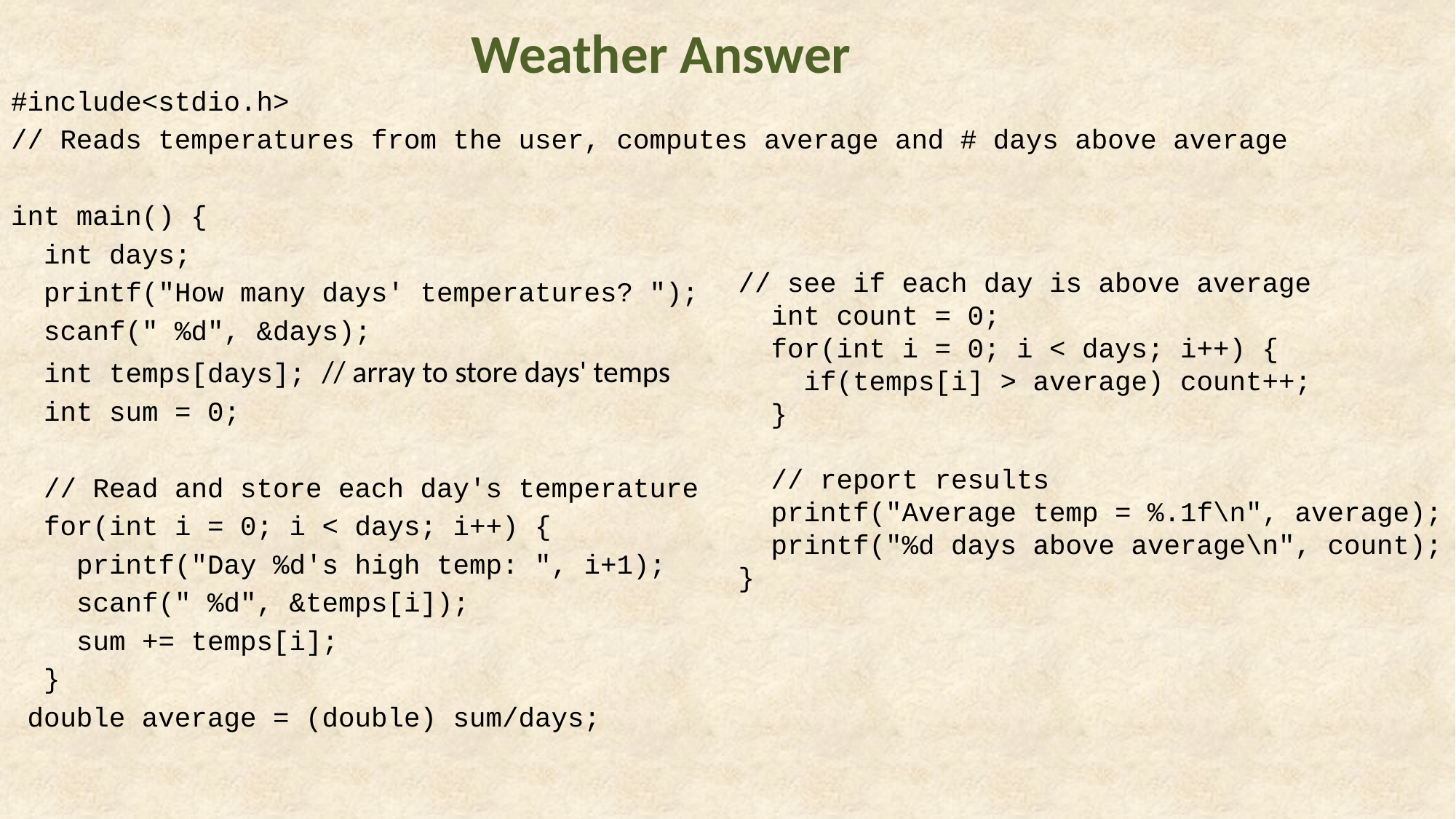

# Weather Answer
#include<stdio.h>
// Reads temperatures from the user, computes average and # days above average

int main() {
  int days;
  printf("How many days' temperatures? ");
  scanf(" %d", &days);
  int temps[days]; // array to store days' temps
  int sum = 0;

  // Read and store each day's temperature
  for(int i = 0; i < days; i++) {
    printf("Day %d's high temp: ", i+1);
    scanf(" %d", &temps[i]);
    sum += temps[i];
  }
 double average = (double) sum/days;

// see if each day is above average
  int count = 0;
  for(int i = 0; i < days; i++) {
    if(temps[i] > average) count++;
  }

  // report results
  printf("Average temp = %.1f\n", average);
  printf("%d days above average\n", count);
}